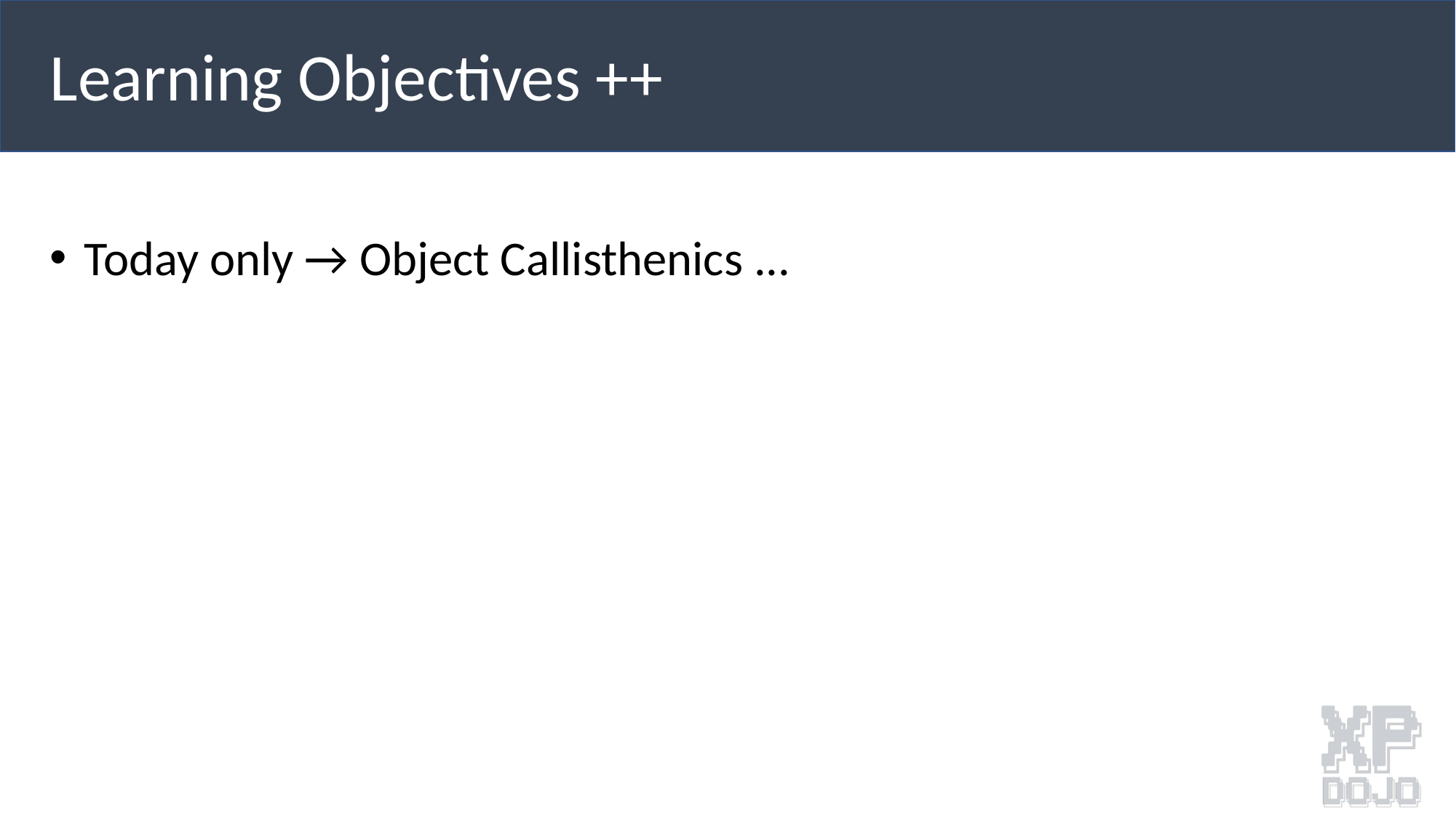

Learning Objectives ++
Today only → Object Callisthenics ...